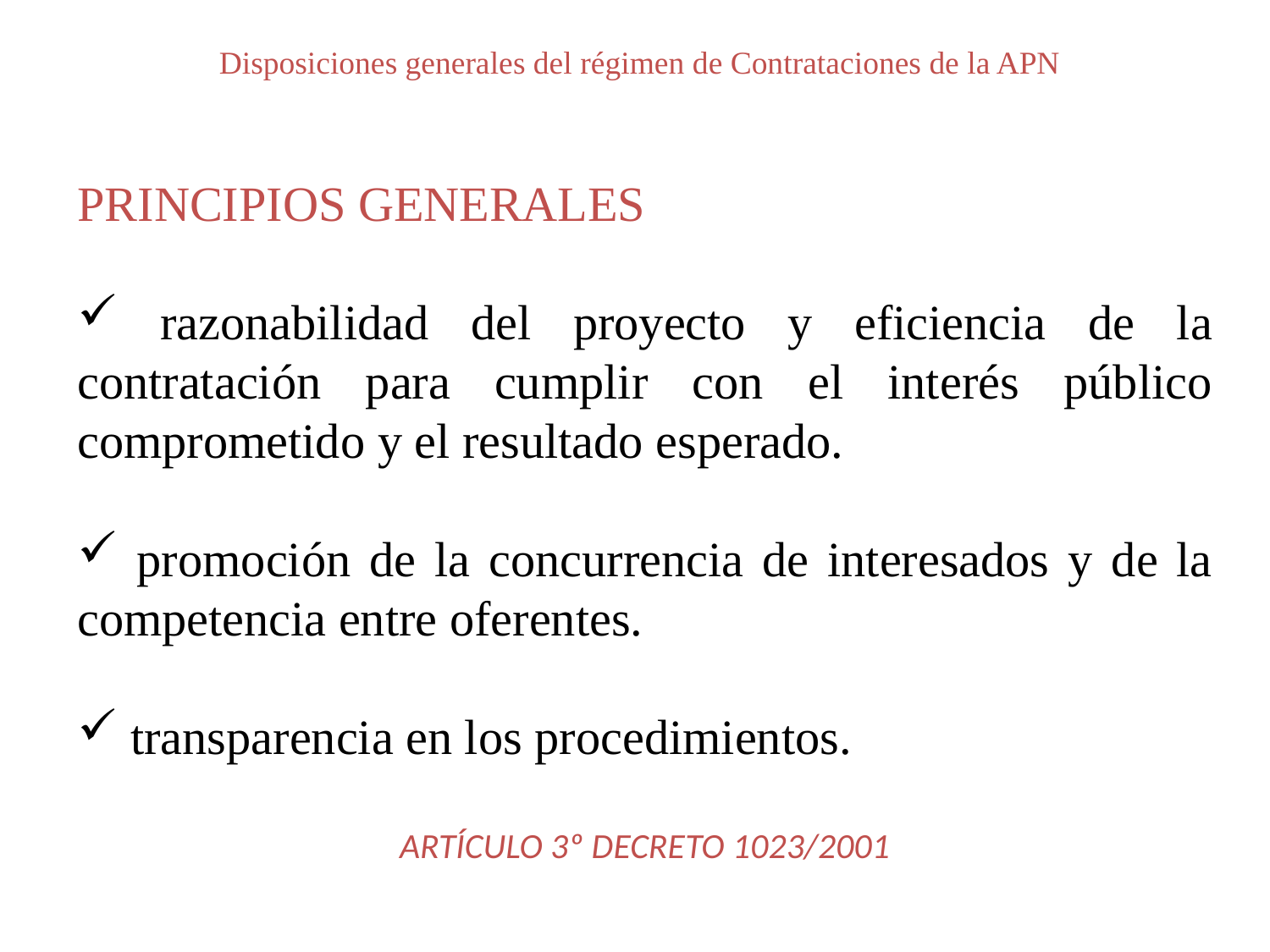

Disposiciones generales del régimen de Contrataciones de la APN
PRINCIPIOS GENERALES

 razonabilidad del proyecto y eficiencia de la contratación para cumplir con el interés público comprometido y el resultado esperado.

 promoción de la concurrencia de interesados y de la competencia entre oferentes.

 transparencia en los procedimientos.

ARTÍCULO 3º DECRETO 1023/2001